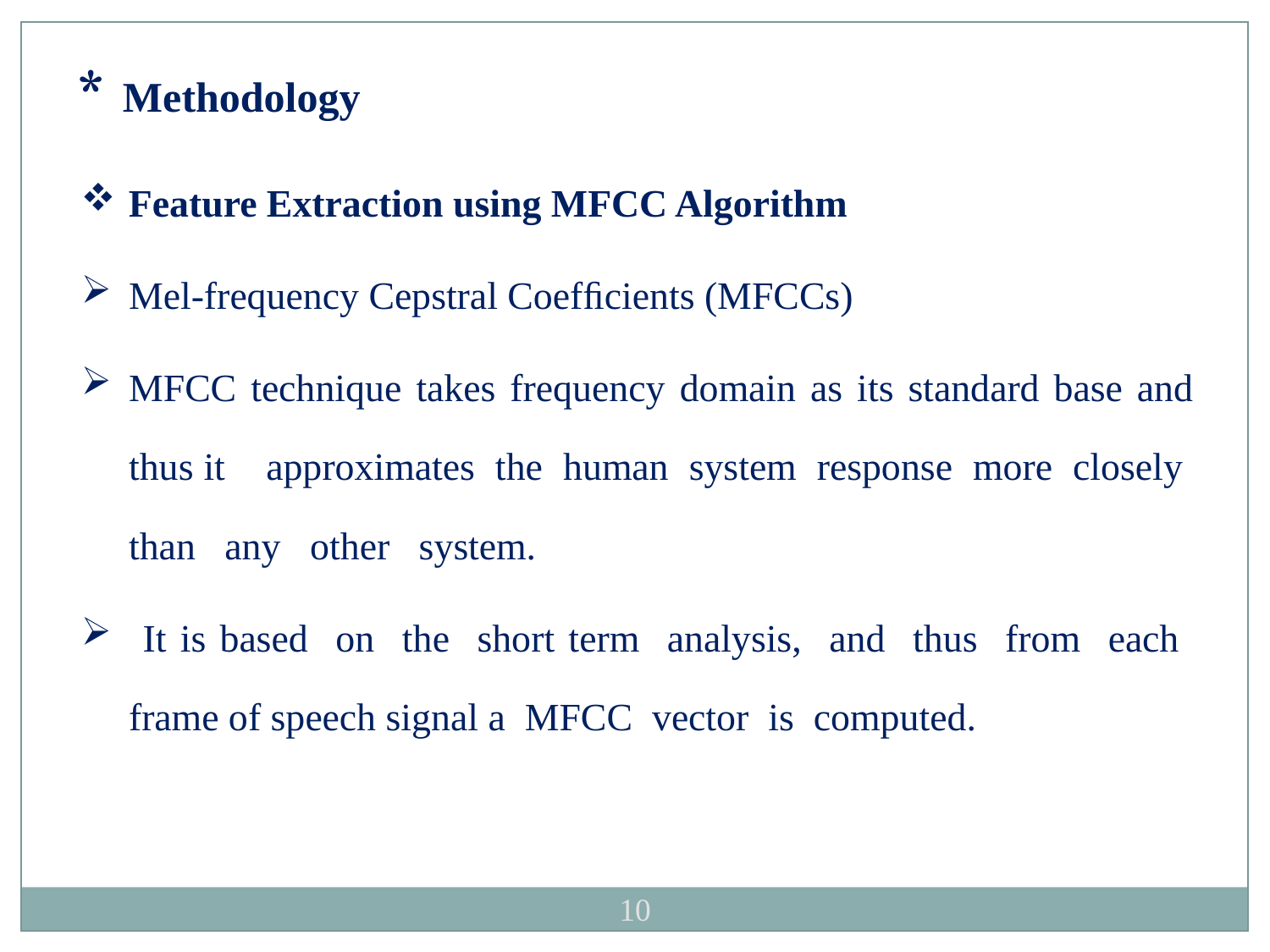

Methodology
Feature Extraction using MFCC Algorithm
Mel-frequency Cepstral Coefﬁcients (MFCCs)
MFCC technique takes frequency domain as its standard base and thus it    approximates  the  human  system  response  more  closely  than   any   other   system.
 It is based  on  the  short term  analysis,  and  thus  from  each  frame of speech signal a  MFCC  vector  is  computed.
10